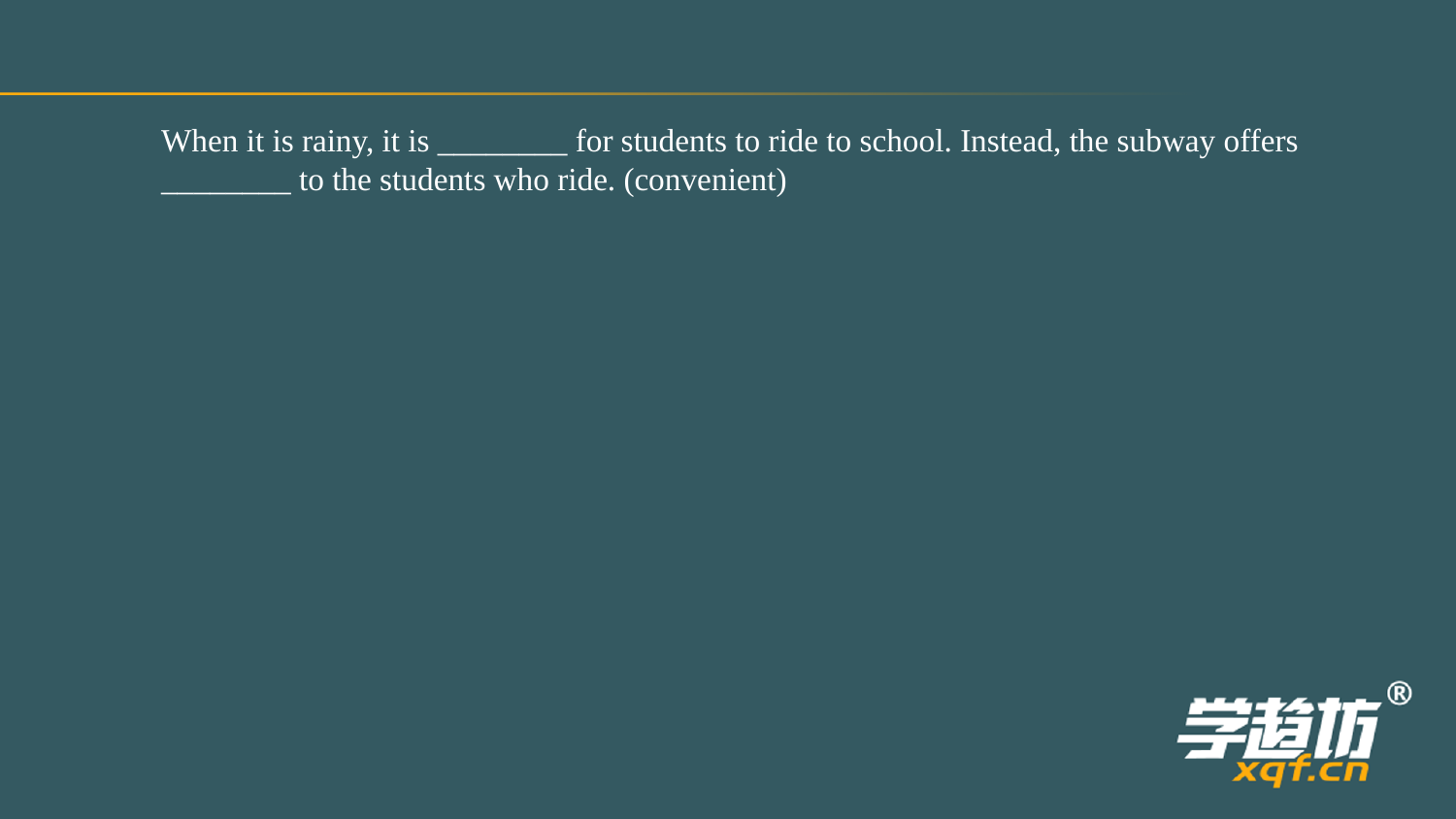

When it is rainy, it is ________ for students to ride to school. Instead, the subway offers
________ to the students who ride. (convenient)